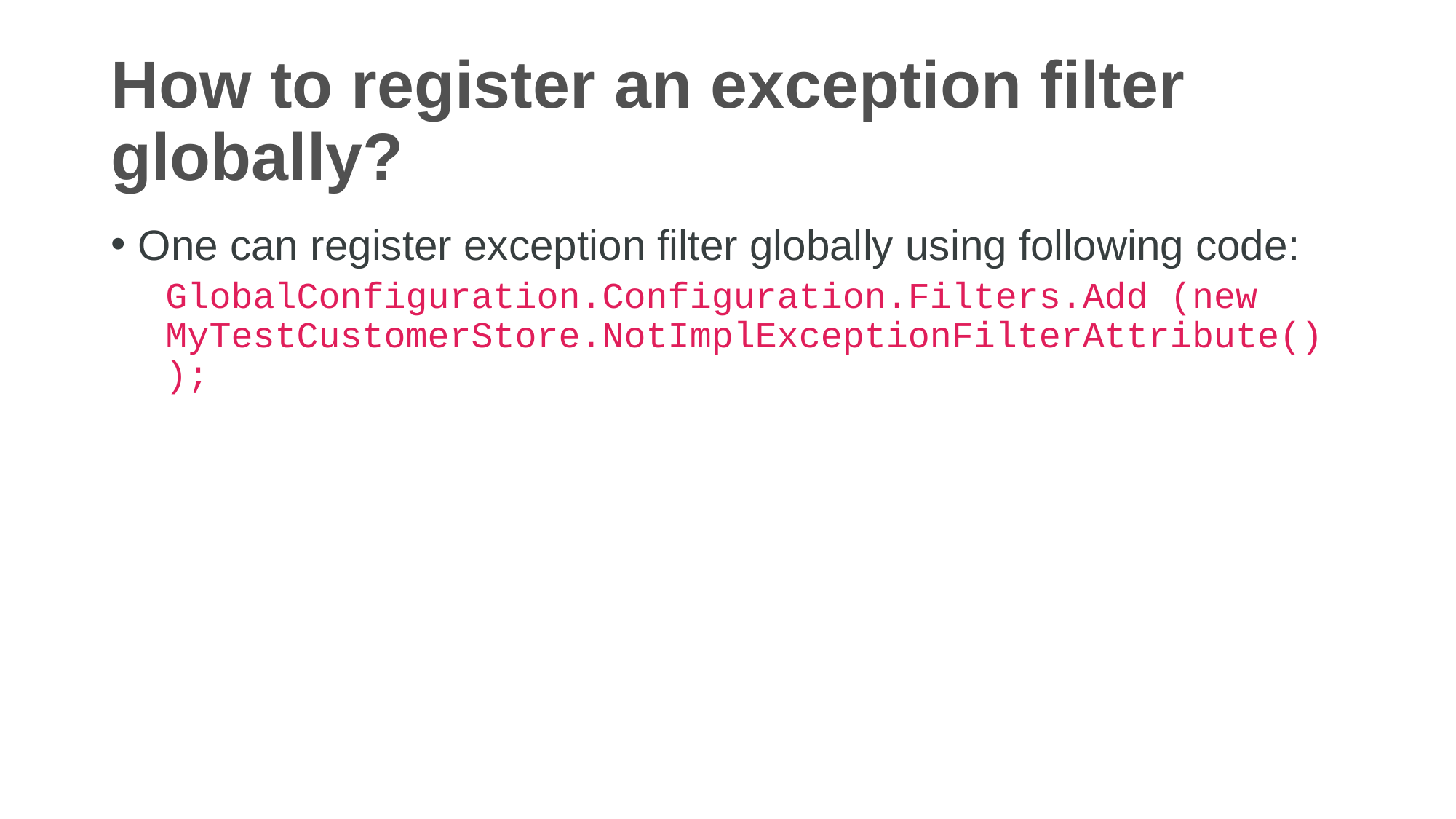

# How to register an exception filter globally?
One can register exception filter globally using following code:
GlobalConfiguration.Configuration.Filters.Add (new MyTestCustomerStore.NotImplExceptionFilterAttribute());